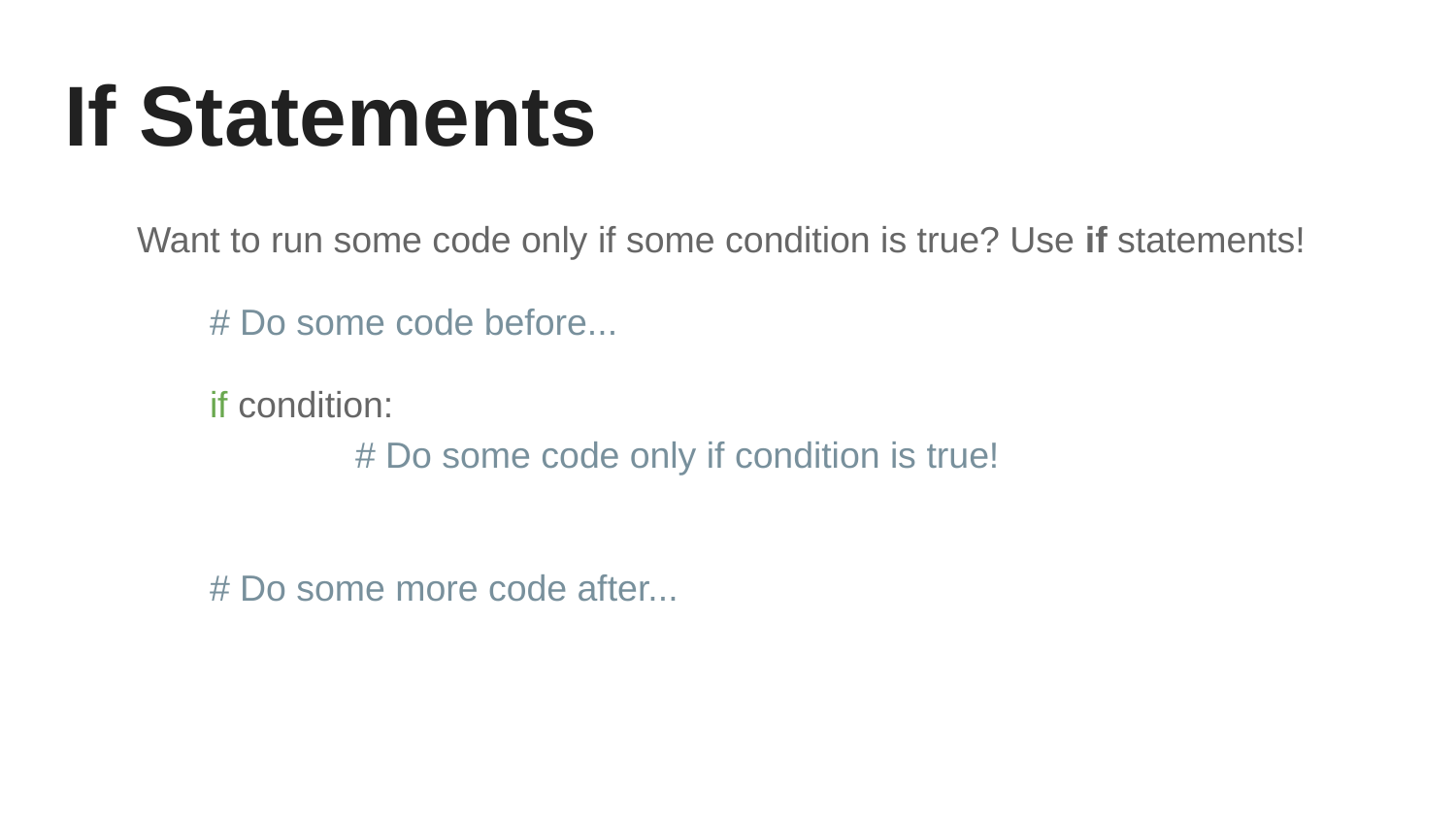

# If Statements
Want to run some code only if some condition is true? Use if statements!
# Do some code before...
if condition:
	# Do some code only if condition is true!
# Do some more code after...